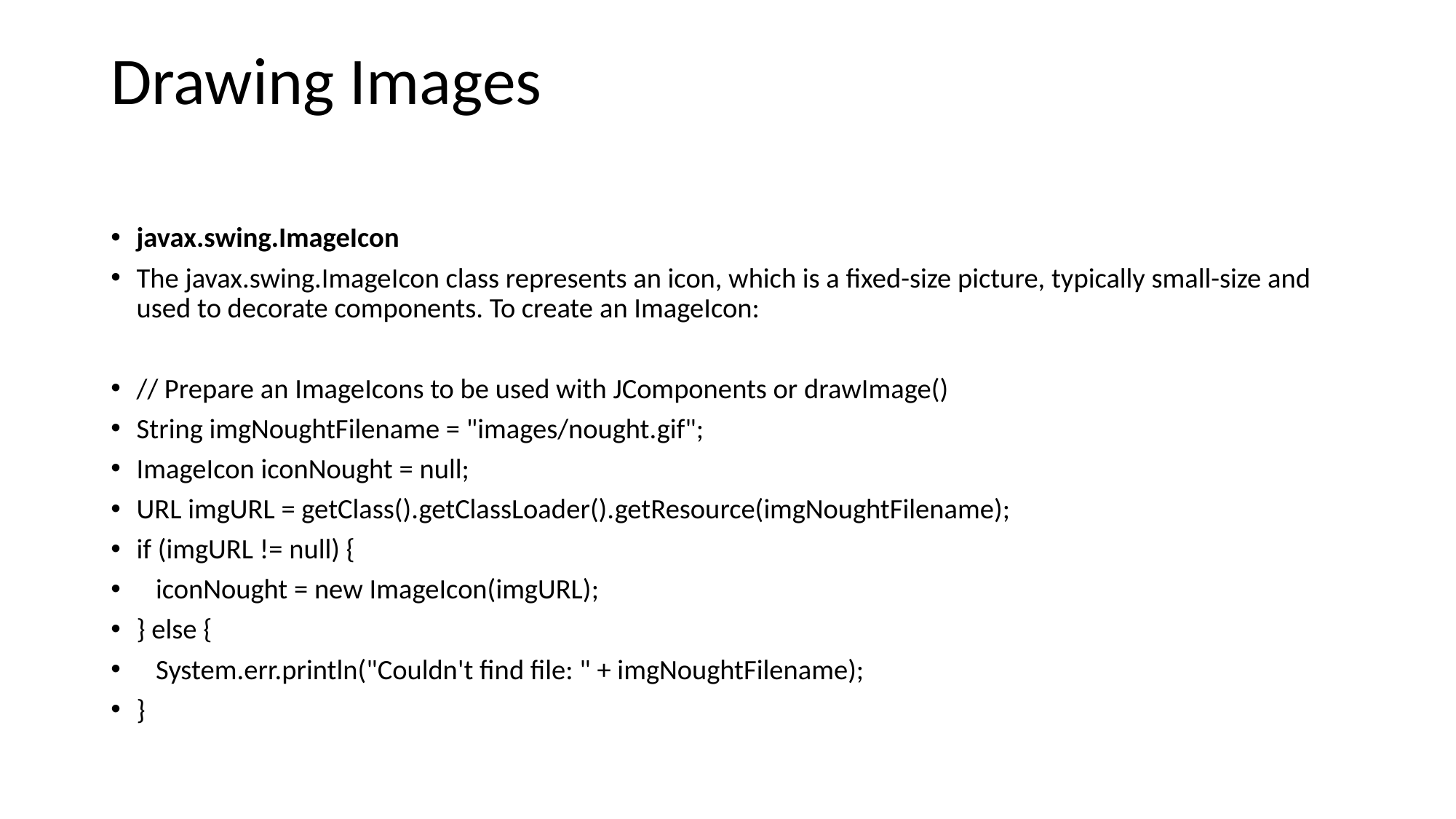

# Drawing Images
javax.swing.ImageIcon
The javax.swing.ImageIcon class represents an icon, which is a fixed-size picture, typically small-size and used to decorate components. To create an ImageIcon:

// Prepare an ImageIcons to be used with JComponents or drawImage()
String imgNoughtFilename = "images/nought.gif";
ImageIcon iconNought = null;
URL imgURL = getClass().getClassLoader().getResource(imgNoughtFilename);
if (imgURL != null) {
   iconNought = new ImageIcon(imgURL);
} else {
   System.err.println("Couldn't find file: " + imgNoughtFilename);
}